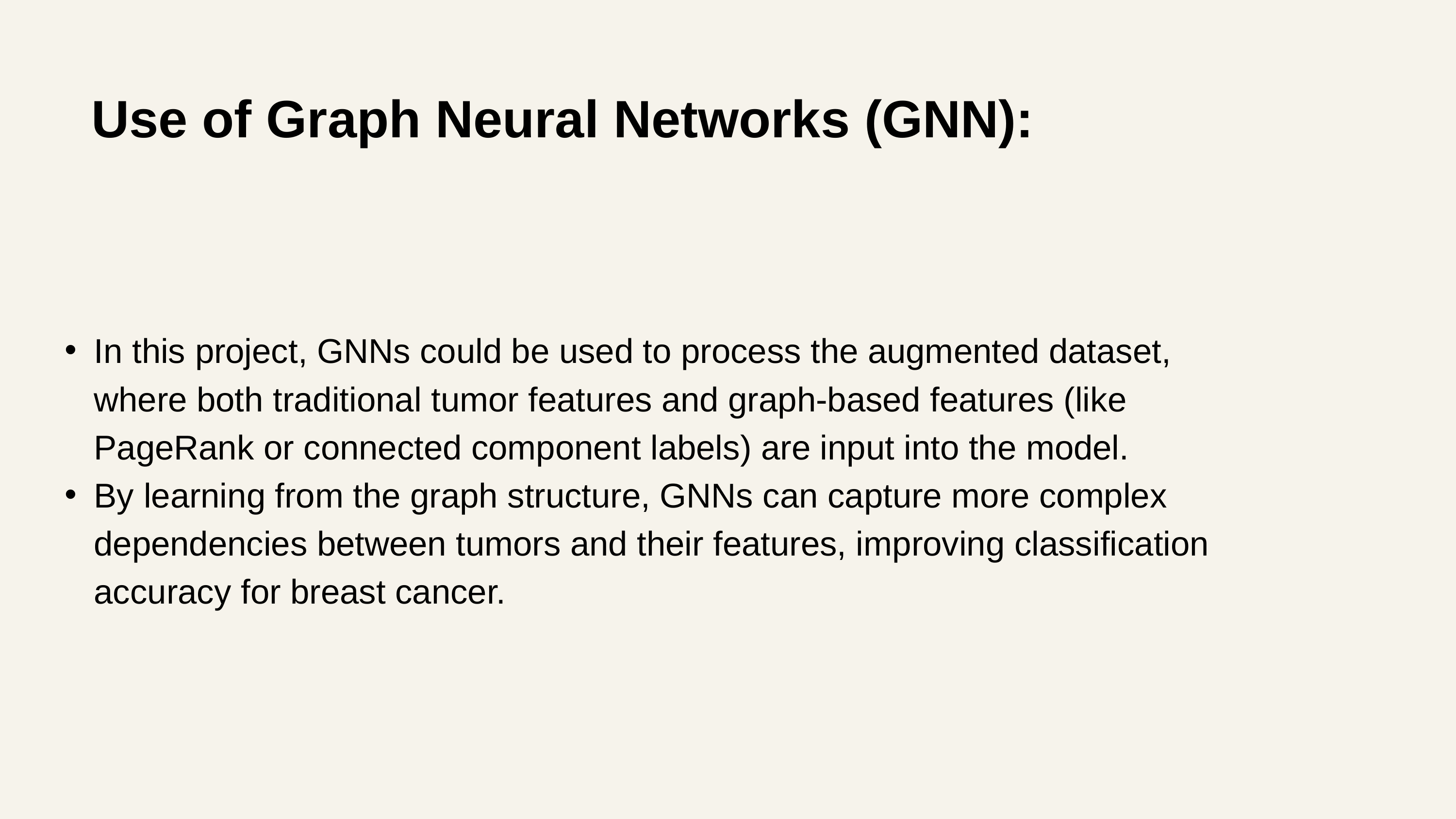

Use of Graph Neural Networks (GNN):
In this project, GNNs could be used to process the augmented dataset, where both traditional tumor features and graph-based features (like PageRank or connected component labels) are input into the model.
By learning from the graph structure, GNNs can capture more complex dependencies between tumors and their features, improving classification accuracy for breast cancer.